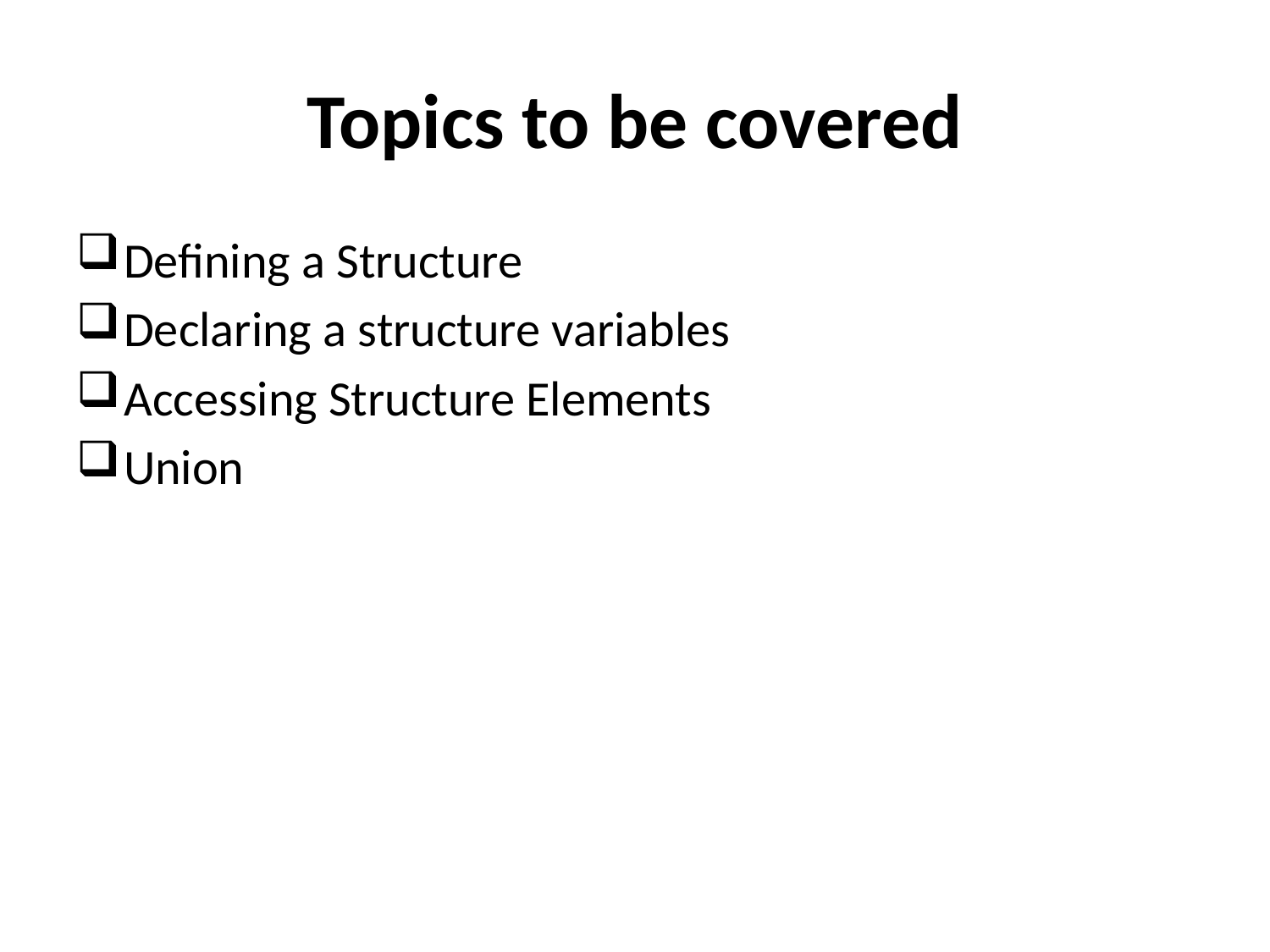

# Topics to be covered
Defining a Structure
Declaring a structure variables
Accessing Structure Elements
Union